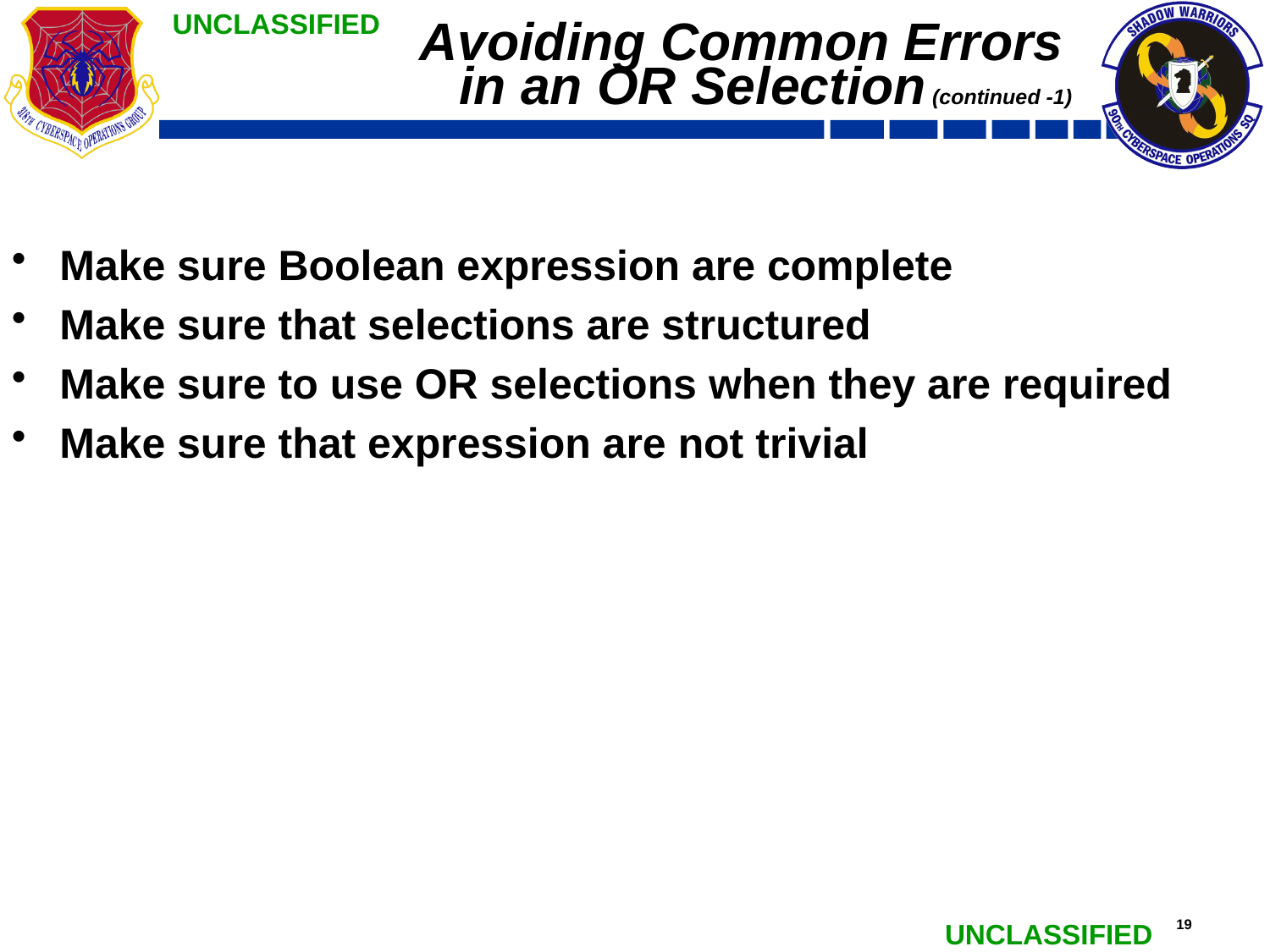

# Avoiding Common Errors in an OR Selection (continued -1)
Make sure Boolean expression are complete
Make sure that selections are structured
Make sure to use OR selections when they are required
Make sure that expression are not trivial
Programming Logic and Design, Ninth Edition
19